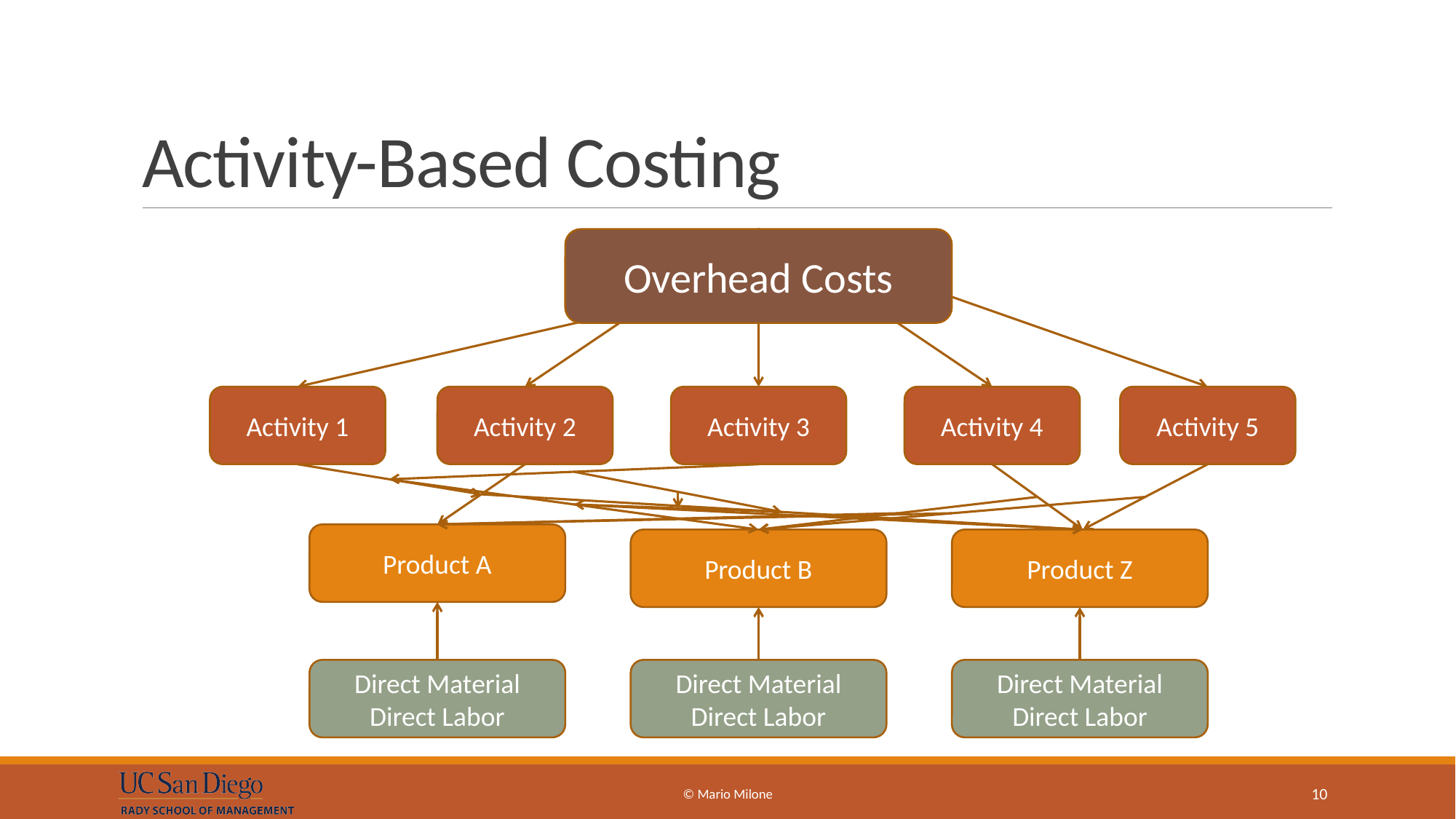

# Activity-Based Costing
Overhead Costs
Activity 1
Activity 2
Activity 3
Activity 4
Activity 5
Product A
Product B
Product Z
Direct Material
Direct Labor
Direct Material
Direct Labor
Direct Material
Direct Labor
© Mario Milone
10